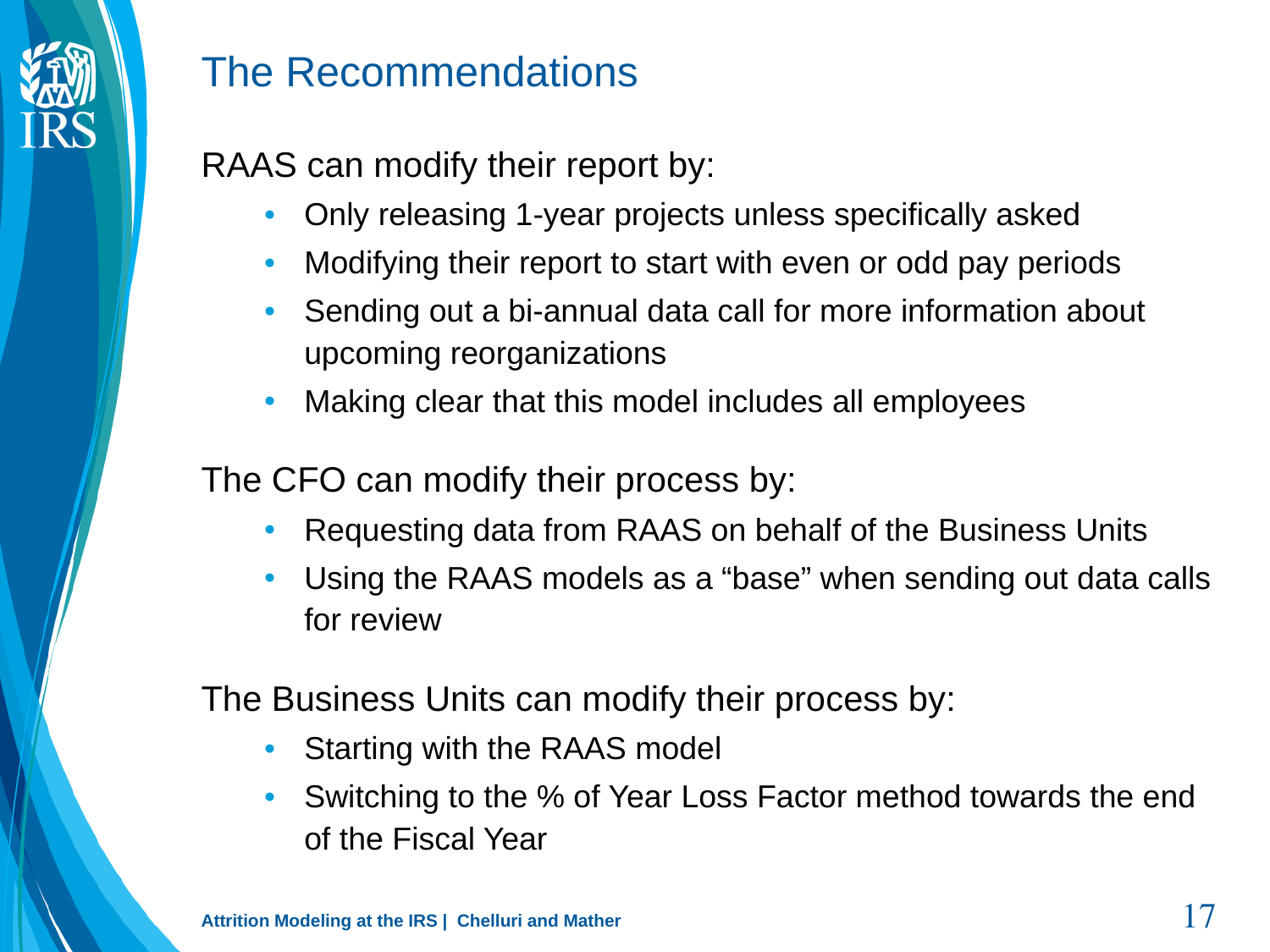

# The Recommendations
RAAS can modify their report by:
Only releasing 1-year projects unless specifically asked
Modifying their report to start with even or odd pay periods
Sending out a bi-annual data call for more information about upcoming reorganizations
Making clear that this model includes all employees

The CFO can modify their process by:
Requesting data from RAAS on behalf of the Business Units
Using the RAAS models as a “base” when sending out data calls for review

The Business Units can modify their process by:
Starting with the RAAS model
Switching to the % of Year Loss Factor method towards the end of the Fiscal Year
Attrition Modeling at the IRS |  Chelluri and Mather
17